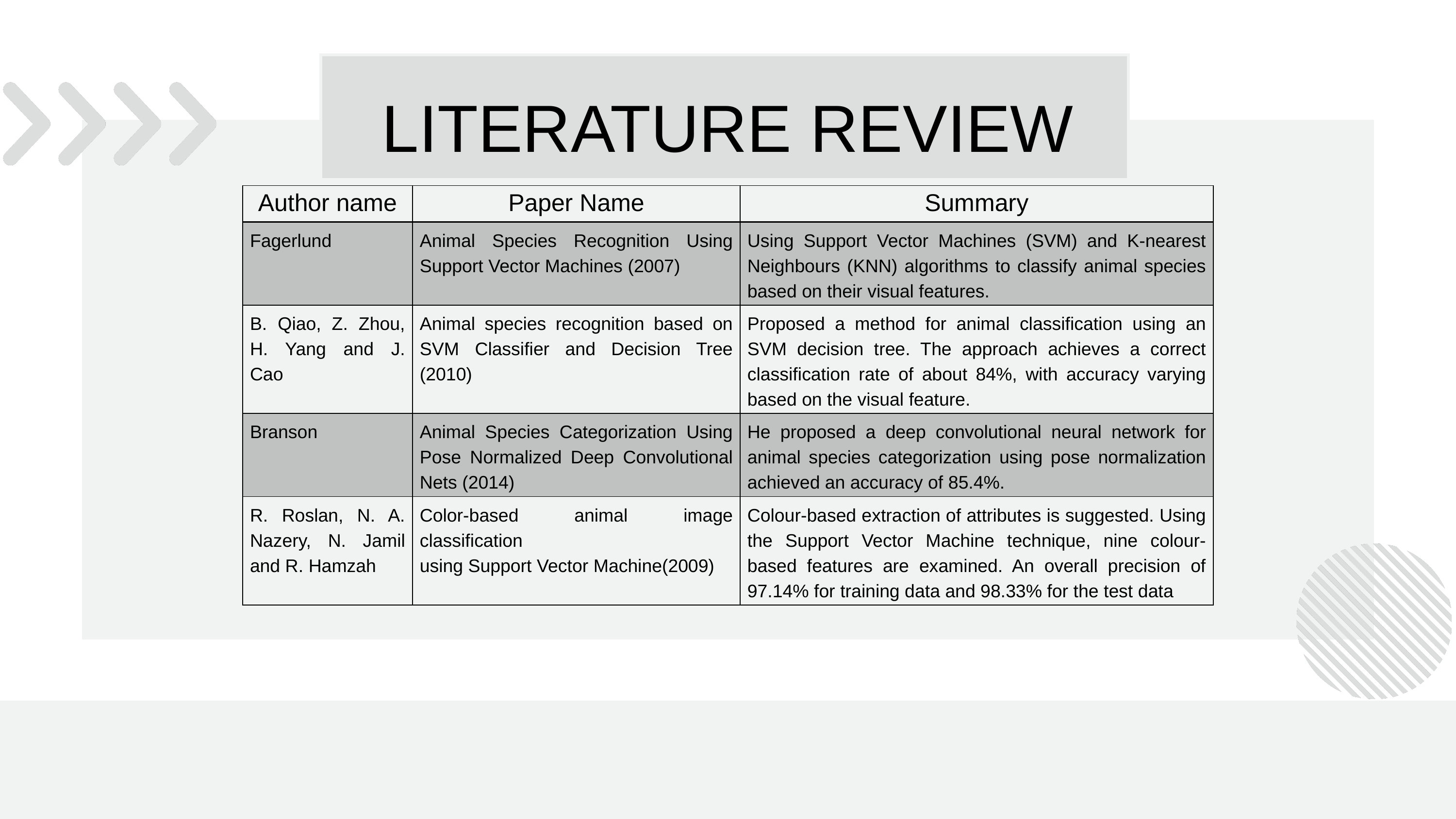

LITERATURE REVIEW

| Author name | Paper Name | Summary |
| --- | --- | --- |
| Fagerlund | Animal Species Recognition Using Support Vector Machines (2007) | Using Support Vector Machines (SVM) and K-nearest Neighbours (KNN) algorithms to classify animal species based on their visual features. |
| B. Qiao, Z. Zhou, H. Yang and J. Cao | Animal species recognition based on SVM Classifier and Decision Tree (2010) | Proposed a method for animal classification using an SVM decision tree. The approach achieves a correct classification rate of about 84%, with accuracy varying based on the visual feature. |
| Branson | Animal Species Categorization Using Pose Normalized Deep Convolutional Nets (2014) | He proposed a deep convolutional neural network for animal species categorization using pose normalization achieved an accuracy of 85.4%. |
| R. Roslan, N. A. Nazery, N. Jamil and R. Hamzah | Color-based animal image classification using Support Vector Machine(2009) | Colour-based extraction of attributes is suggested. Using the Support Vector Machine technique, nine colour-based features are examined. An overall precision of 97.14% for training data and 98.33% for the test data |